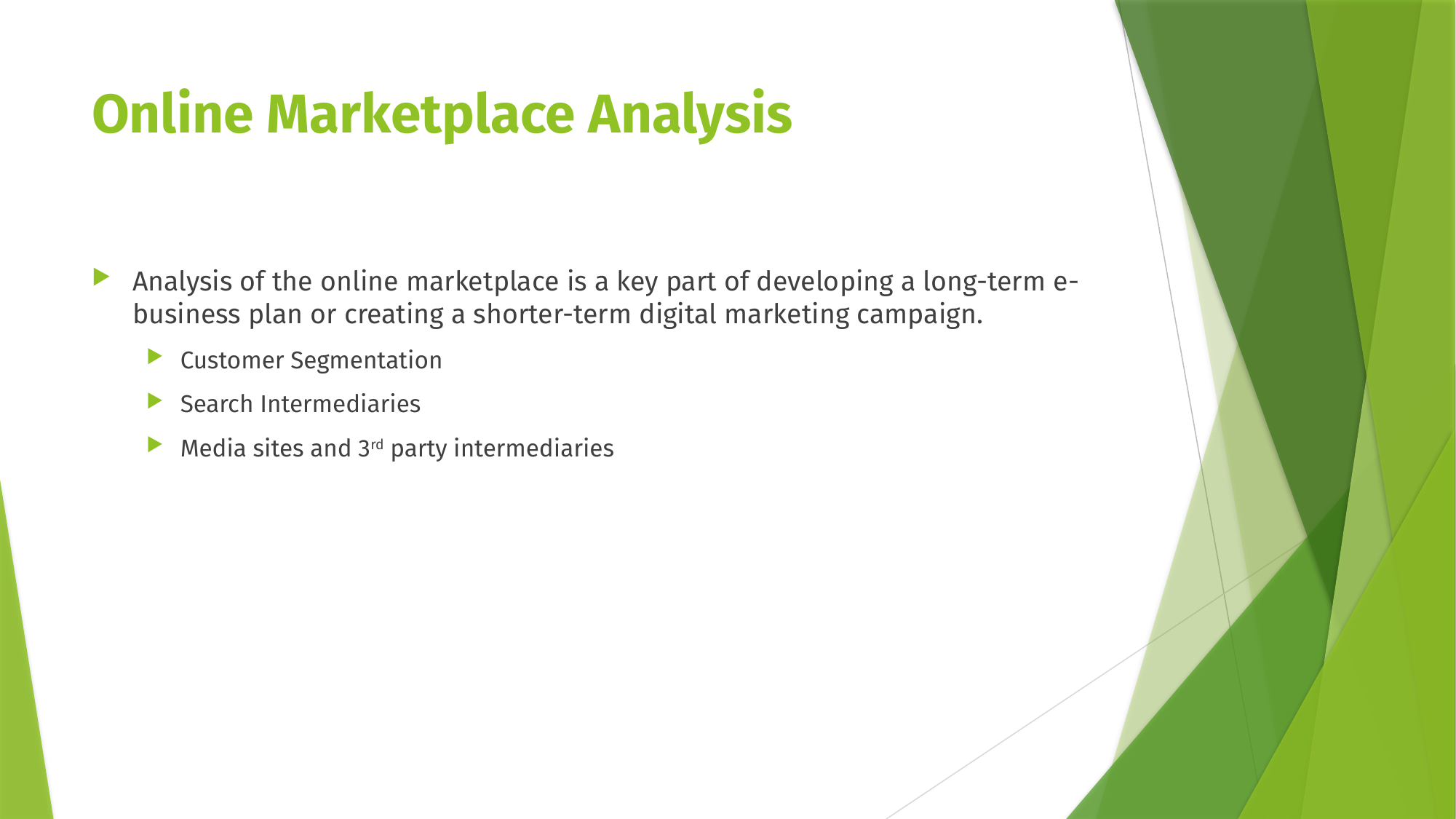

# Online Marketplace Analysis
Analysis of the online marketplace is a key part of developing a long-term e-business plan or creating a shorter-term digital marketing campaign.
Customer Segmentation
Search Intermediaries
Media sites and 3rd party intermediaries